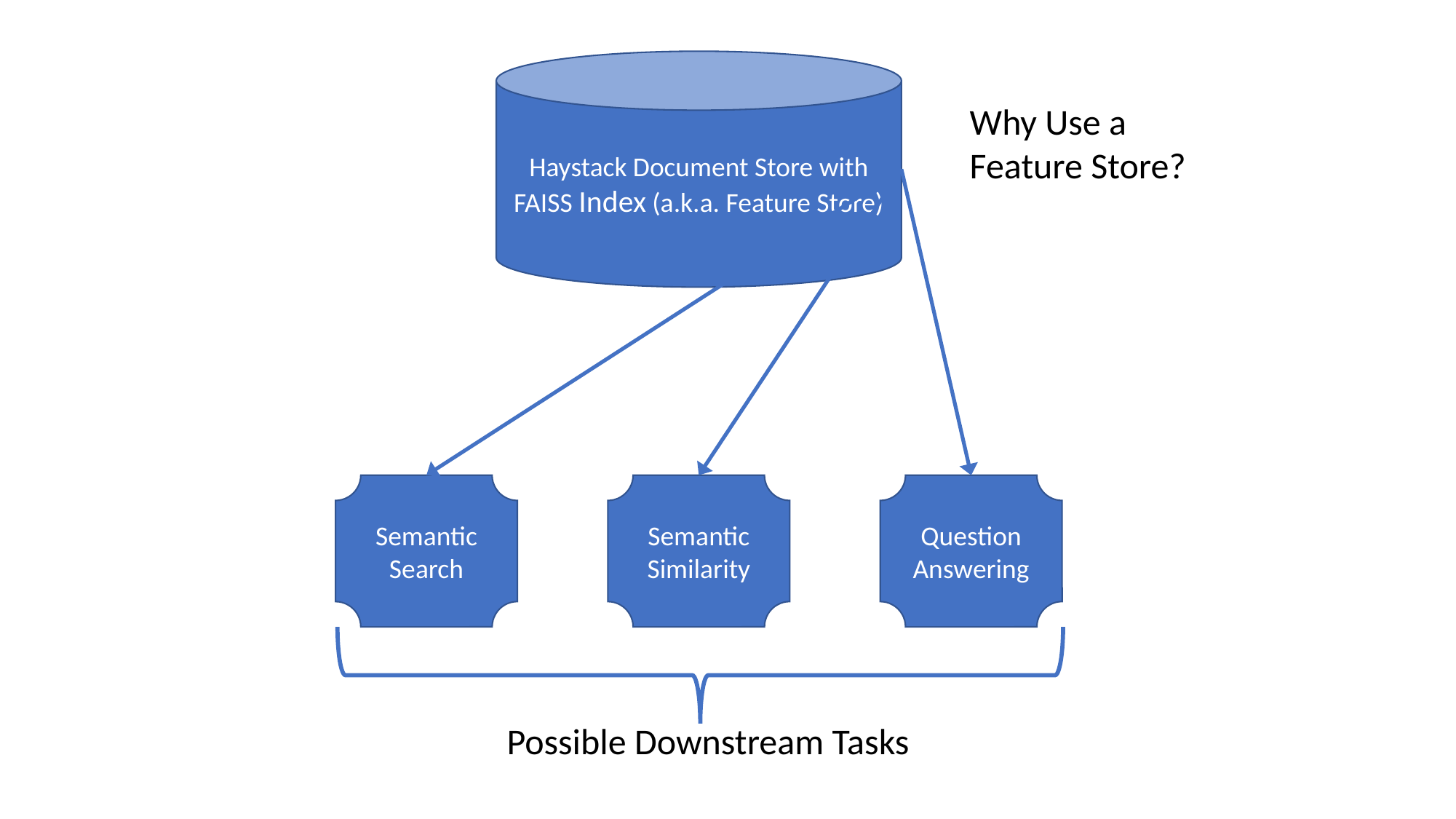

Haystack Document Store with FAISS Index (a.k.a. Feature Store)
Why Use a Feature Store?

Semantic Search
Semantic Similarity
Question Answering
Possible Downstream Tasks